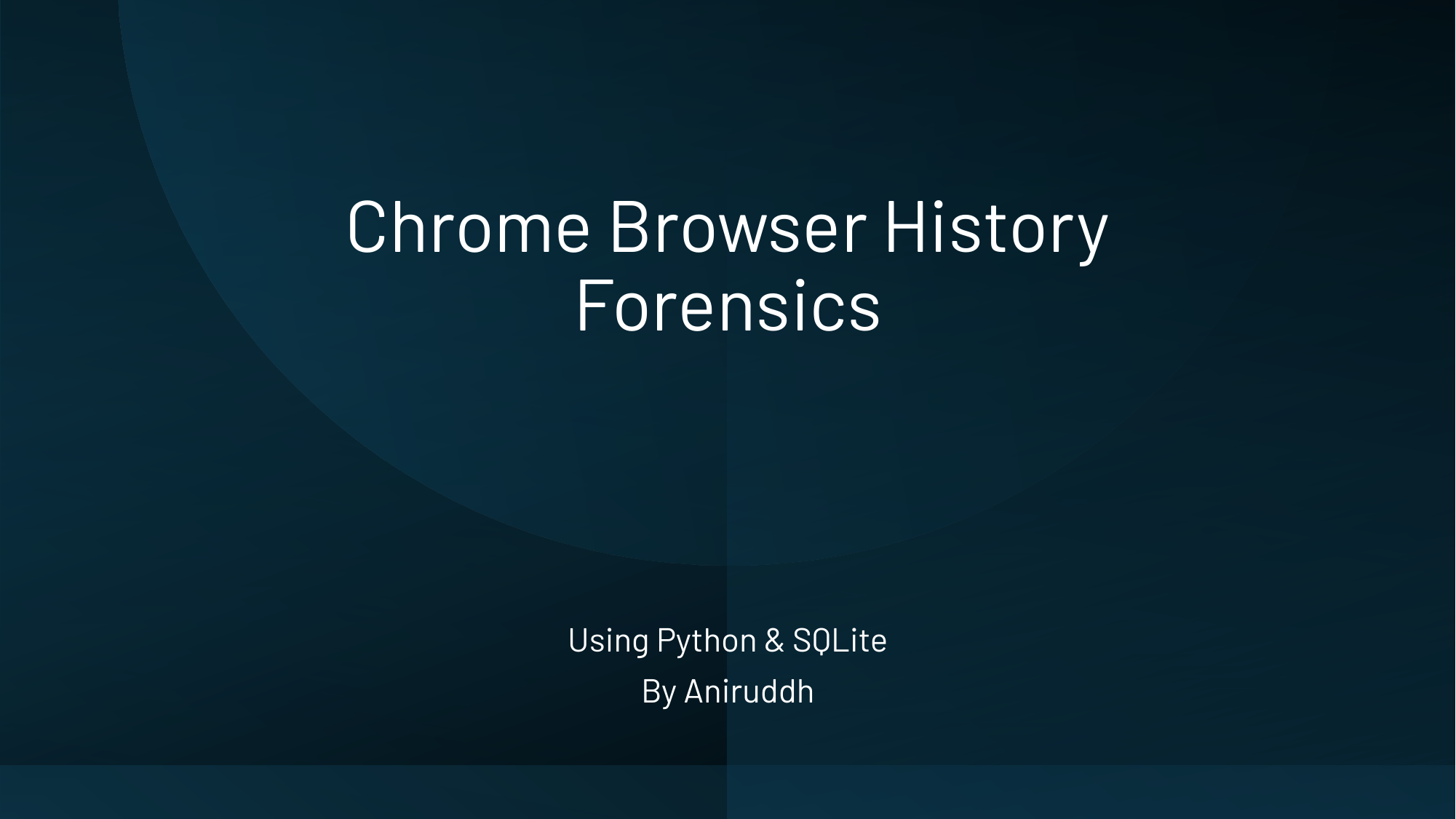

# Chrome Browser History Forensics

Using Python & SQLite
By Aniruddh